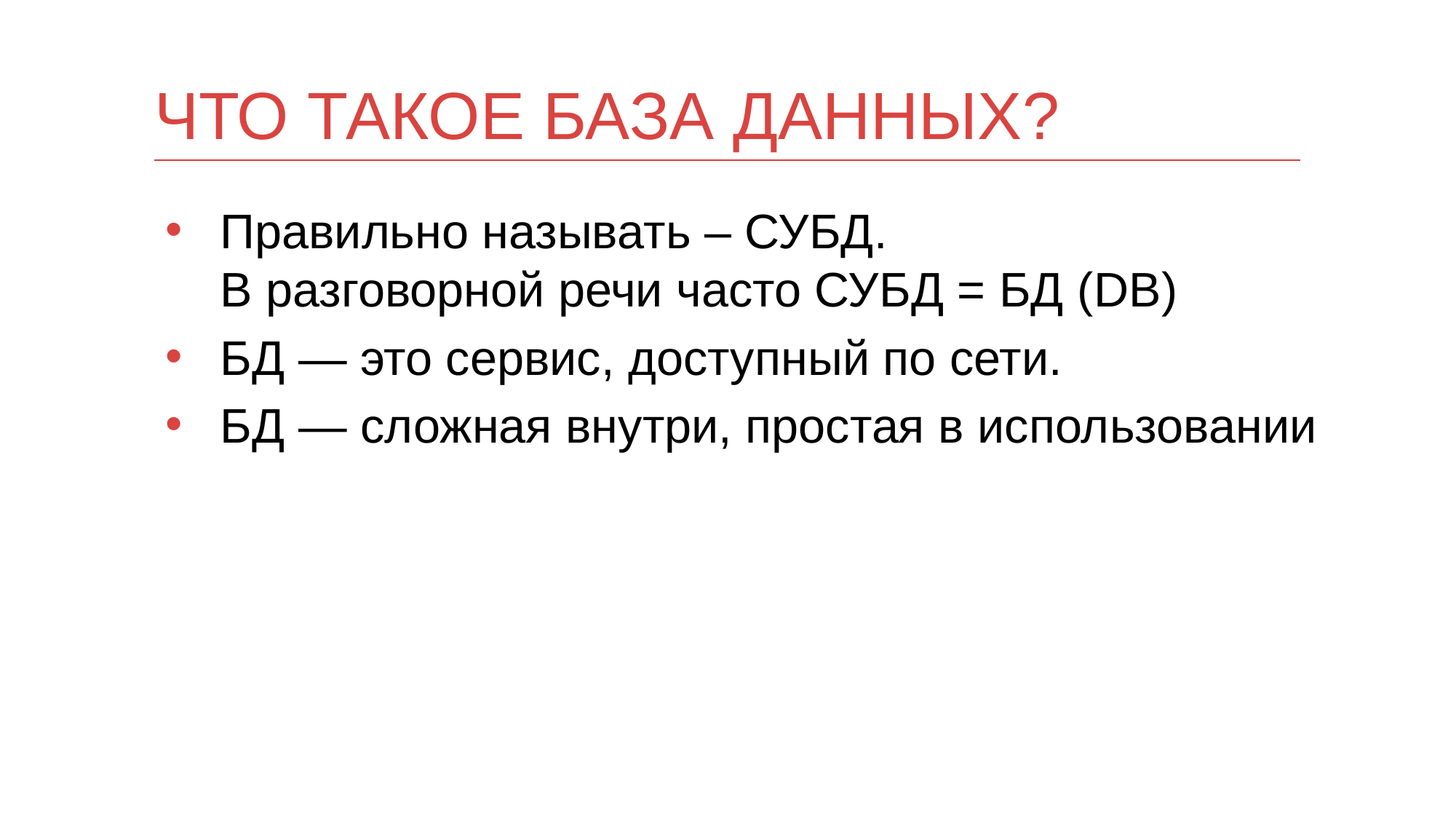

# Что такое база данных?
Правильно называть – СУБД.
В разговорной речи часто СУБД = БД (DB)
БД — это сервис, доступный по сети.
БД — сложная внутри, простая в использовании